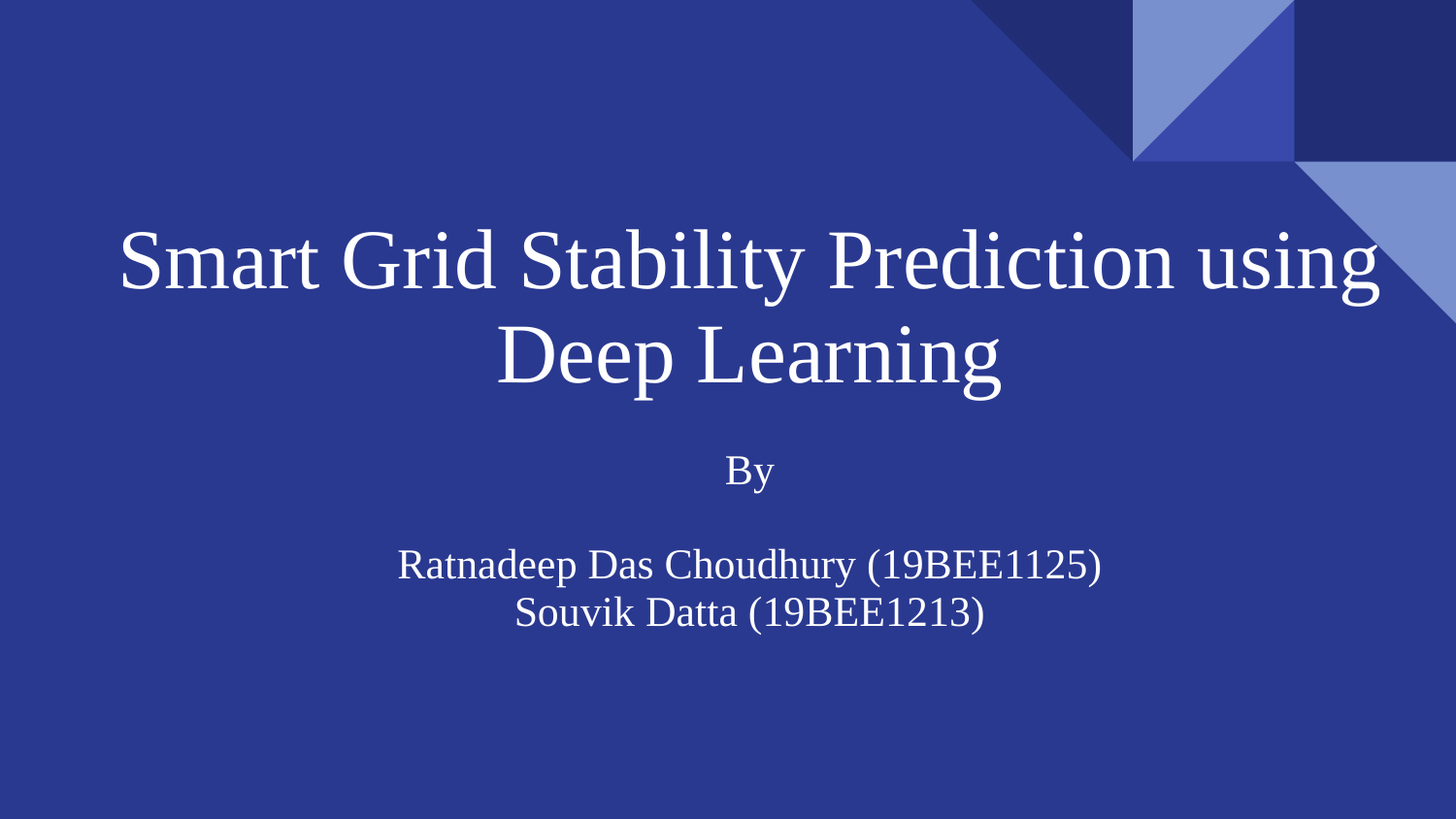

# Smart Grid Stability Prediction using Deep Learning
By

Ratnadeep Das Choudhury (19BEE1125)
Souvik Datta (19BEE1213)